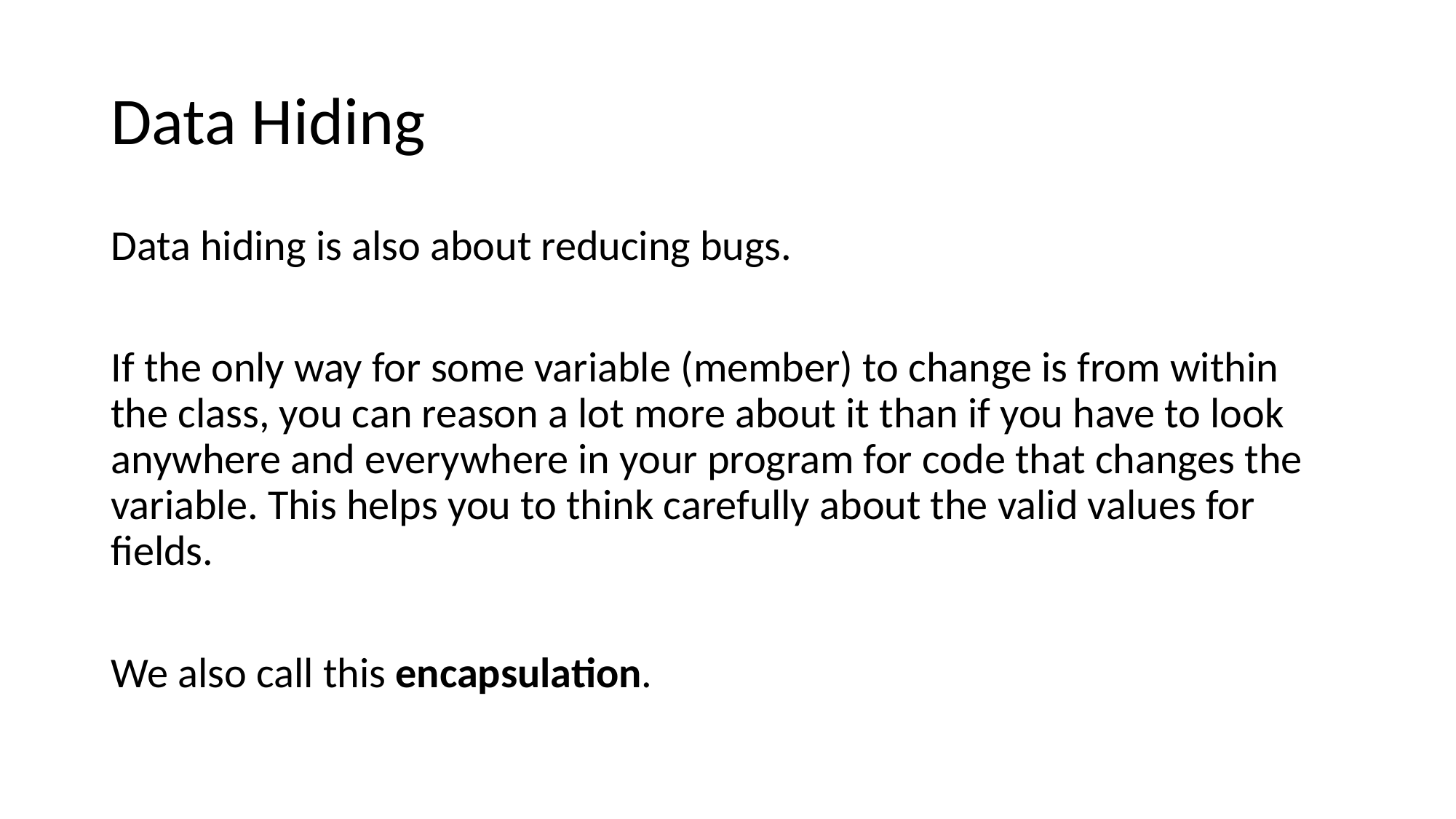

# Data Hiding
Data hiding is also about reducing bugs.

If the only way for some variable (member) to change is from within the class, you can reason a lot more about it than if you have to look anywhere and everywhere in your program for code that changes the variable. This helps you to think carefully about the valid values for fields.

We also call this encapsulation.